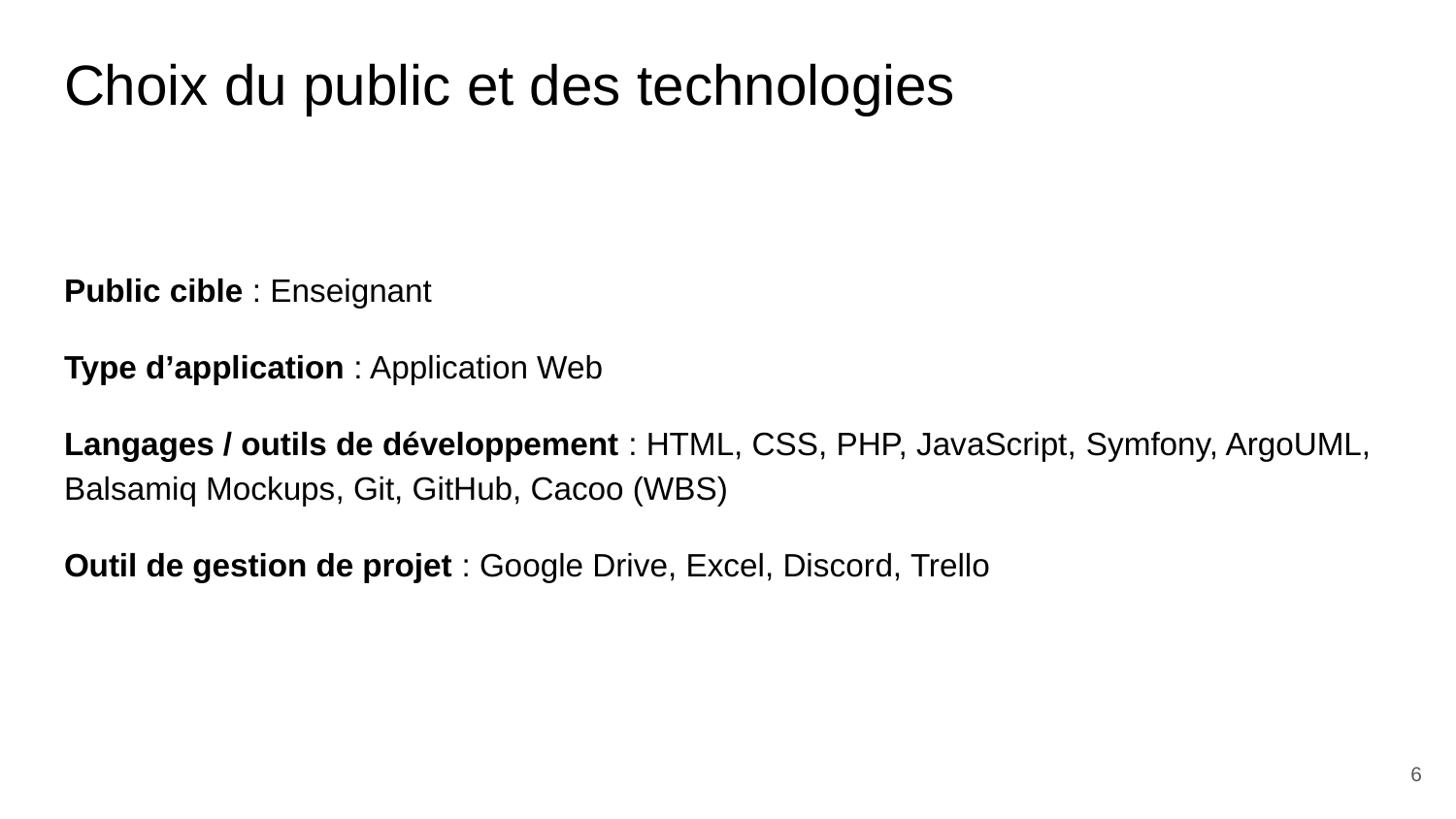

# Choix du public et des technologies
Public cible : Enseignant
Type d’application : Application Web
Langages / outils de développement : HTML, CSS, PHP, JavaScript, Symfony, ArgoUML, Balsamiq Mockups, Git, GitHub, Cacoo (WBS)
Outil de gestion de projet : Google Drive, Excel, Discord, Trello
6